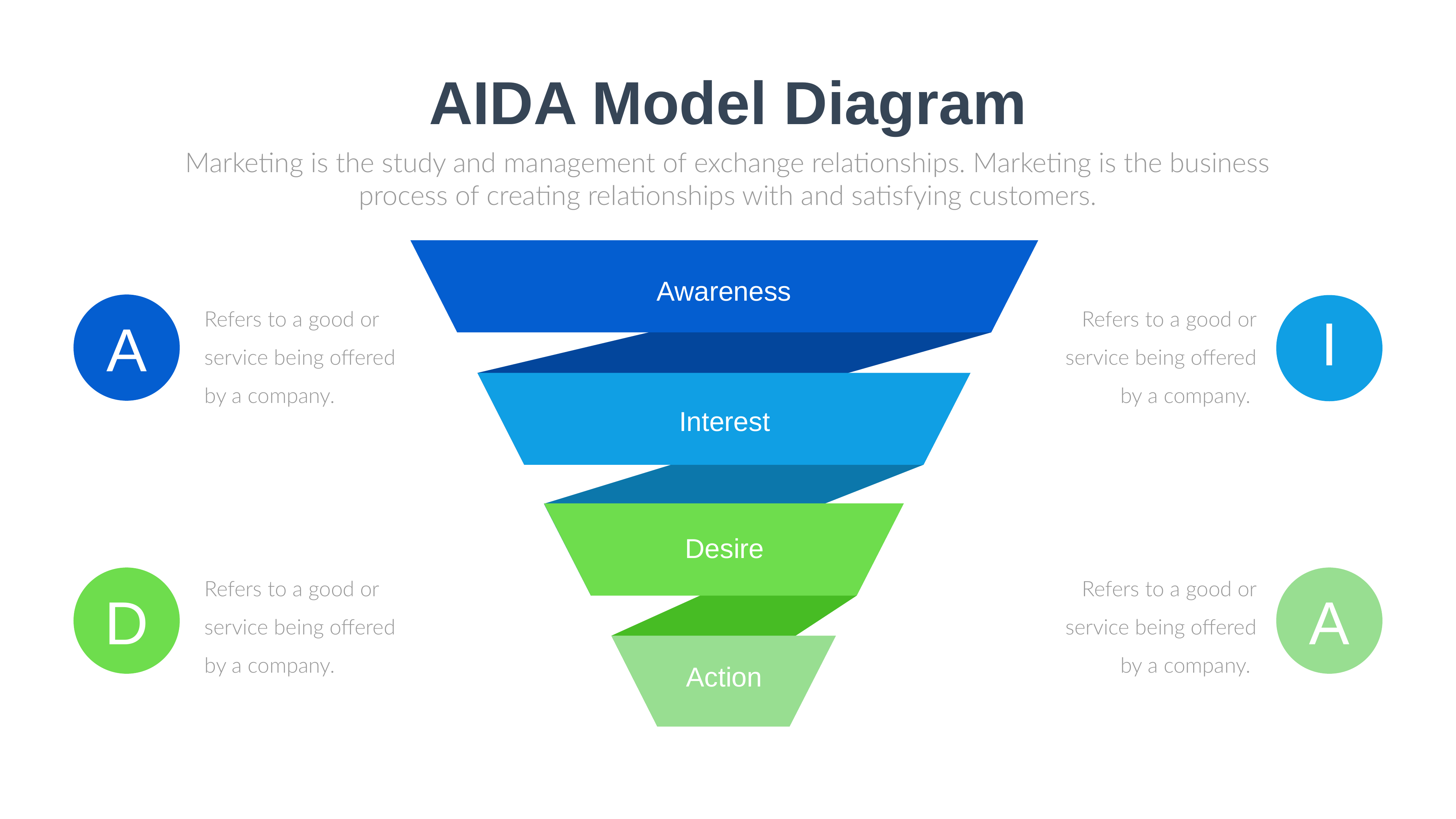

AIDA Model Diagram
Marketing is the study and management of exchange relationships. Marketing is the business process of creating relationships with and satisfying customers.

Awareness
Refers to a good or service being offered by a company.
Refers to a good or service being offered by a company.

A
I

Interest

Desire
Refers to a good or service being offered by a company.
Refers to a good or service being offered by a company.

D
A

Action